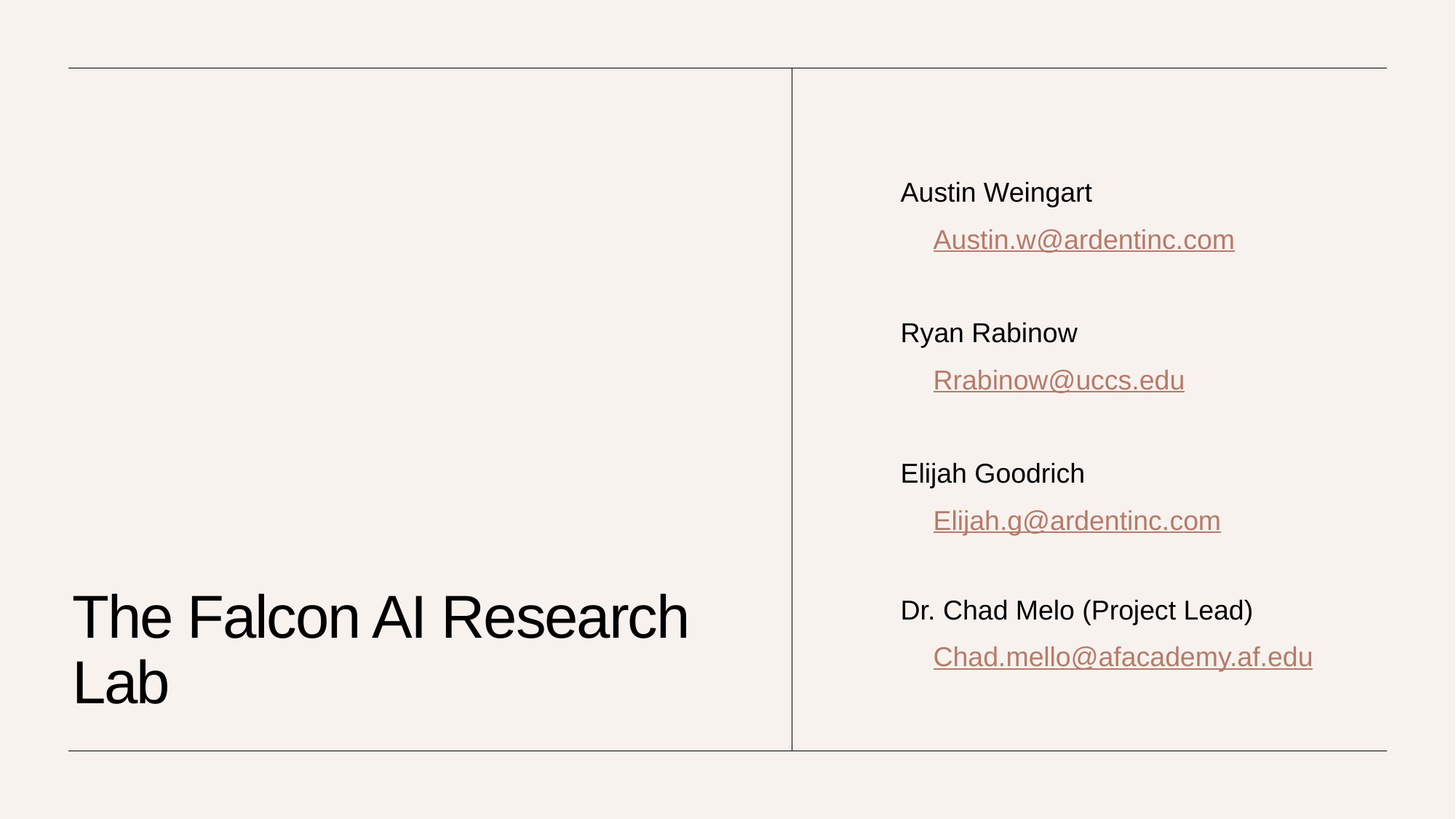

# The Falcon AI Research Lab

Austin Weingart
Austin.w@ardentinc.com

Ryan Rabinow
Rrabinow@uccs.edu

Elijah Goodrich
Elijah.g@ardentinc.com

Dr. Chad Melo (Project Lead)
Chad.mello@afacademy.af.edu